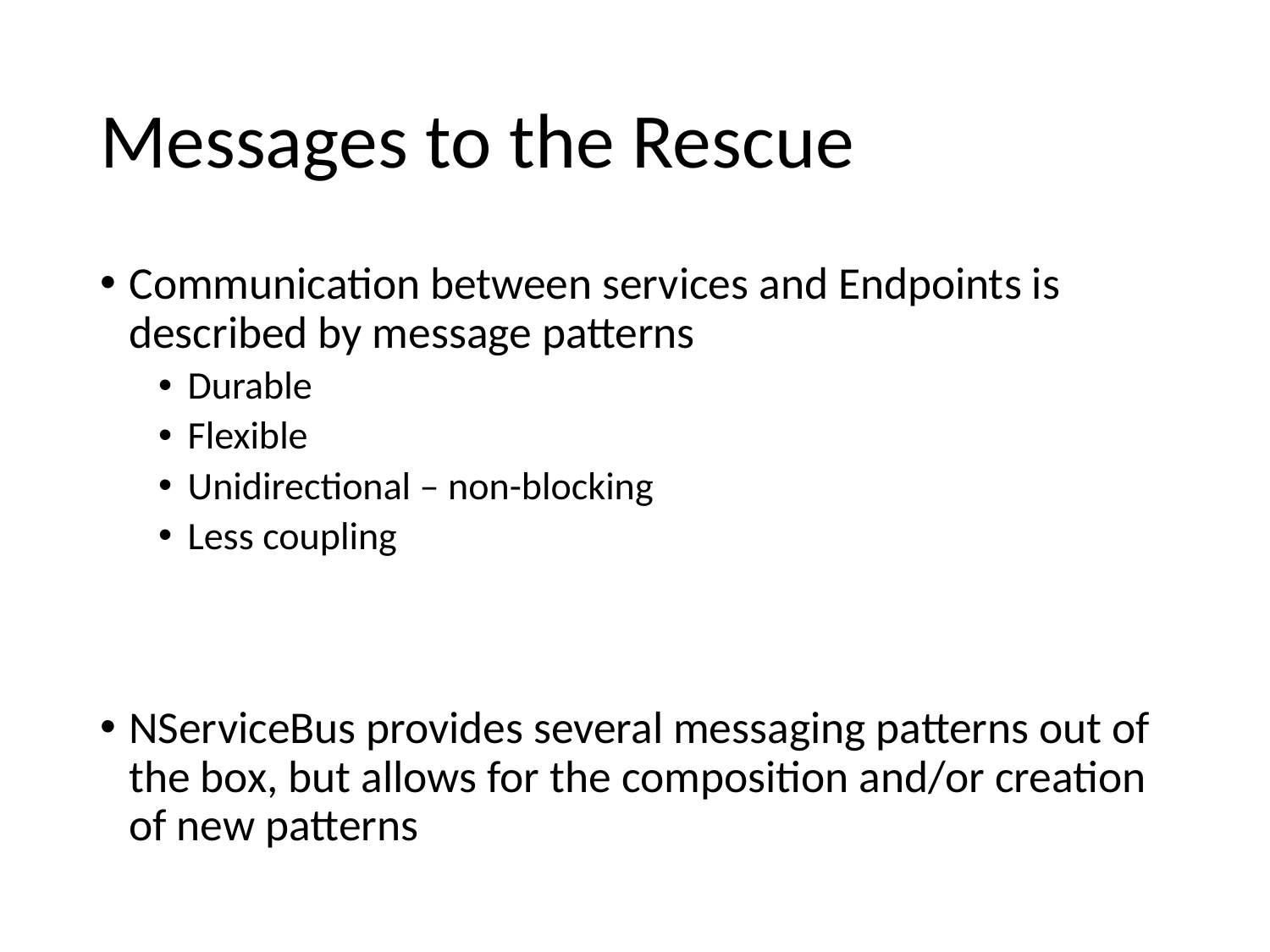

# Messages to the Rescue
Communication between services and Endpoints is described by message patterns
Durable
Flexible
Unidirectional – non-blocking
Less coupling

NServiceBus provides several messaging patterns out of the box, but allows for the composition and/or creation of new patterns